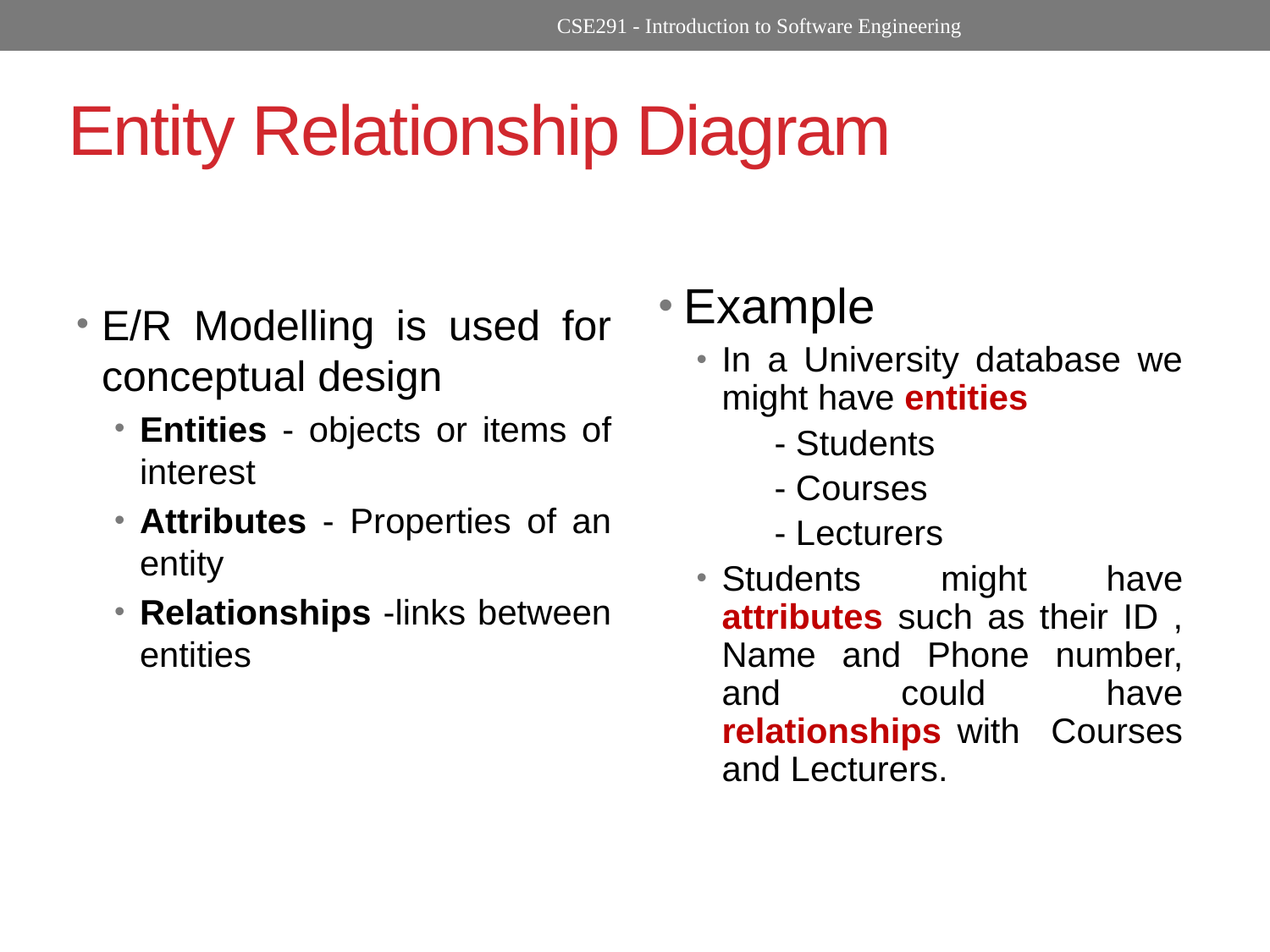

CSE291 - Introduction to Software Engineering
# Entity Relationship Diagram

E/R Modelling is used for conceptual design
Entities - objects or items of interest
Attributes - Properties of an entity
Relationships -links between entities
Example
In a University database we might have entities
        - Students
        - Courses
        - Lecturers
Students might have attributes such as their ID , Name and Phone number, and could have relationships with  Courses and Lecturers.